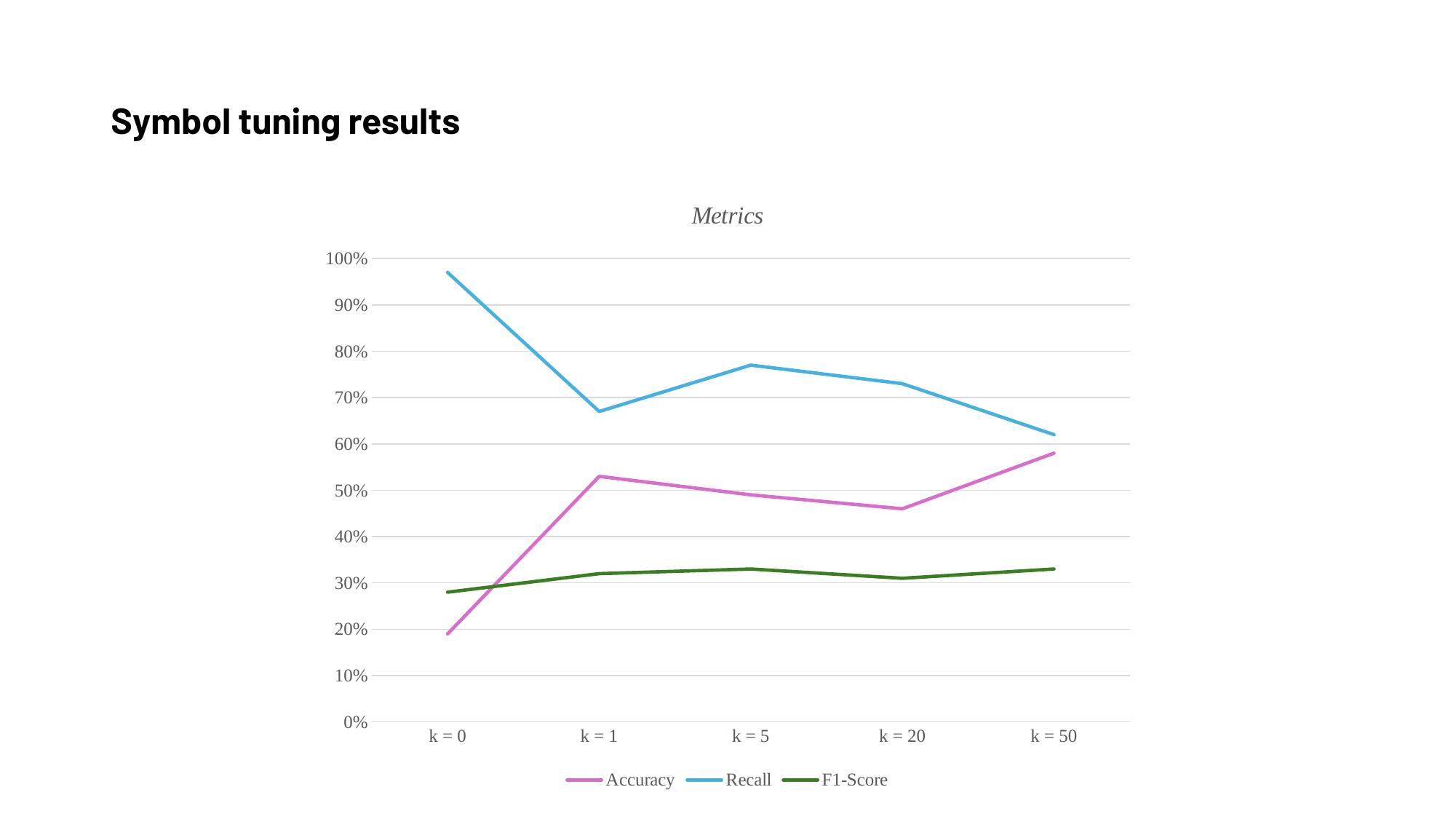

# Symbol tuning results

### Chart: Metrics

| Category | Accuracy | Recall | F1-Score |
|---|---|---|---|
| k = 0 | 0.19 | 0.97 | 0.28 |
| k = 1 | 0.53 | 0.67 | 0.32 |
| k = 5 | 0.49 | 0.77 | 0.33 |
| k = 20 | 0.46 | 0.73 | 0.31 |
| k = 50 | 0.58 | 0.62 | 0.33 |